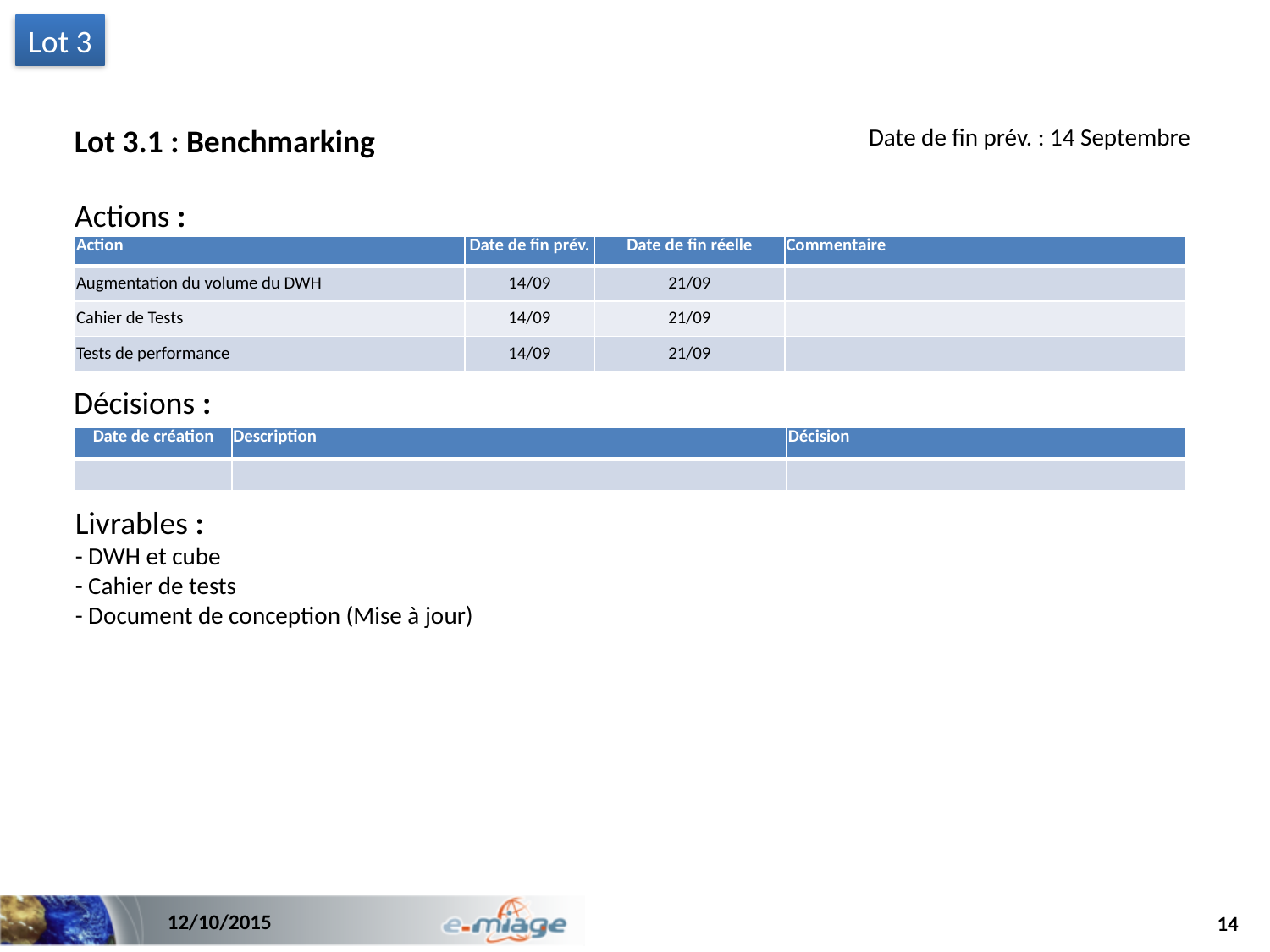

Lot 3
Lot 3.1 : Benchmarking
Date de fin prév. : 14 Septembre
Actions :
| Action | Date de fin prév. | Date de fin réelle | Commentaire |
| --- | --- | --- | --- |
| Augmentation du volume du DWH | 14/09 | 21/09 |  |
| Cahier de Tests | 14/09 | 21/09 |  |
| Tests de performance | 14/09 | 21/09 |  |
Décisions :
| Date de création | Description | Décision |
| --- | --- | --- |
|  |  |  |
Livrables :
- DWH et cube
- Cahier de tests
- Document de conception (Mise à jour)